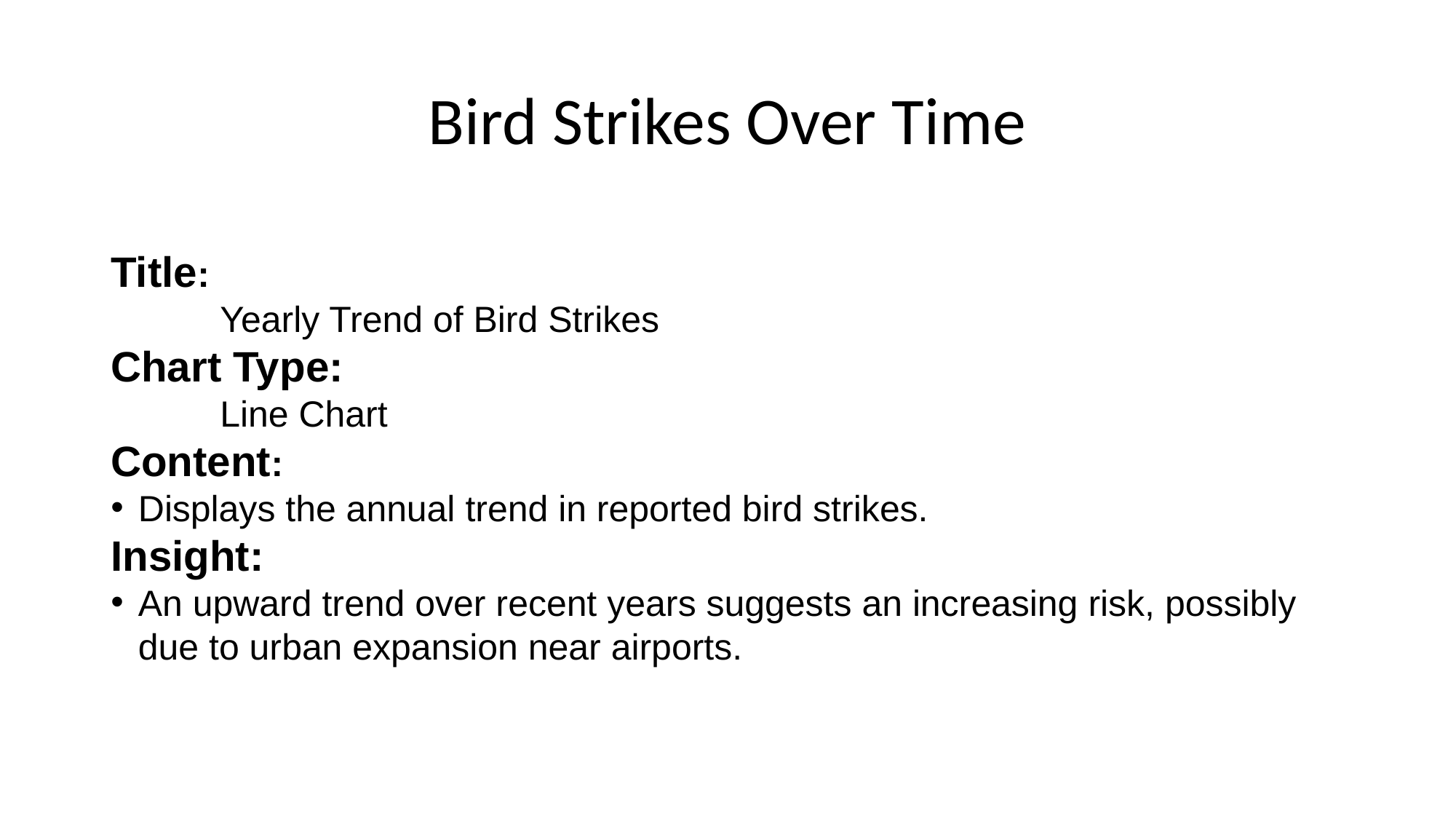

# Bird Strikes Over Time
Title:
	Yearly Trend of Bird Strikes
Chart Type:
	Line Chart
Content:
Displays the annual trend in reported bird strikes.
Insight:
An upward trend over recent years suggests an increasing risk, possibly due to urban expansion near airports.